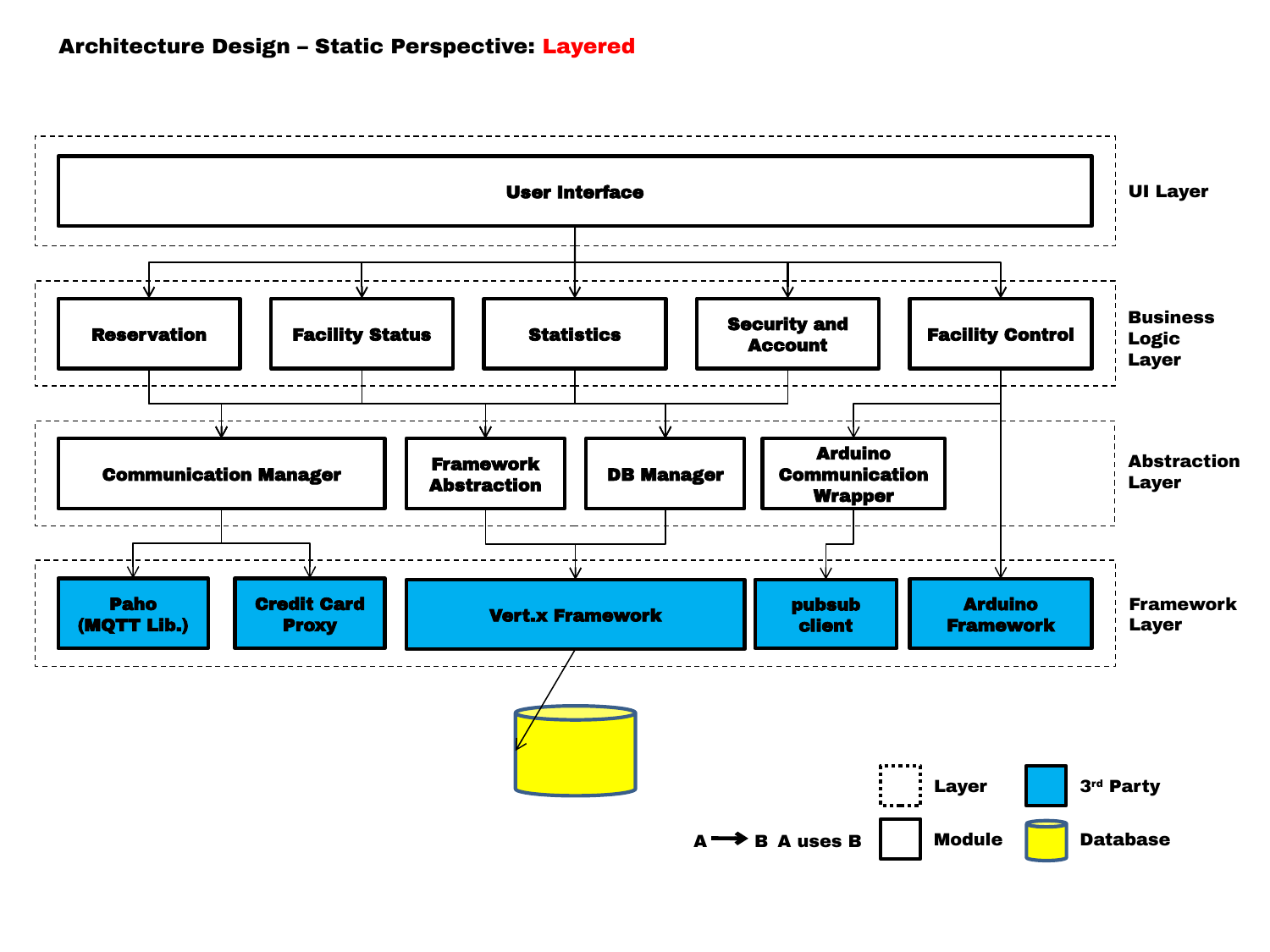

Architecture Design – Static Perspective: Layered

User Interface
UI Layer

Statistics
Reservation
Facility Status
Security and Account
Facility Control
Business
Logic
Layer

Framework Abstraction
Communication Manager
DB Manager
Arduino Communication Wrapper
Abstraction
Layer

Paho
(MQTT Lib.)
Credit Card Proxy
Arduino Framework
Vert.x Framework
pubsub
client
Framework
Layer

Layer
3rd Party

Database
Module
A
B
A uses B